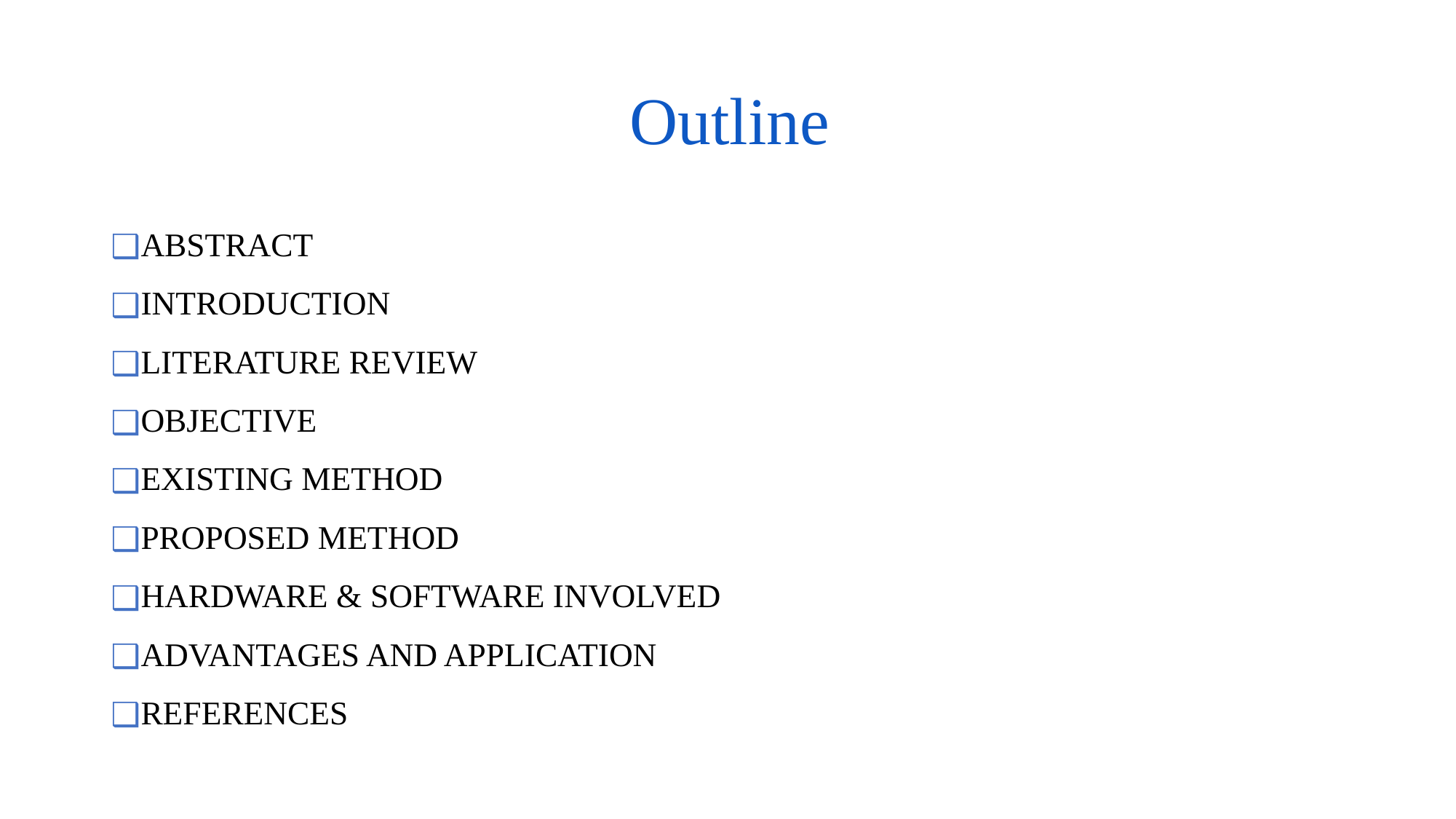

# Outline
ABSTRACT
INTRODUCTION
LITERATURE REVIEW
OBJECTIVE
EXISTING METHOD
PROPOSED METHOD
HARDWARE & SOFTWARE INVOLVED
ADVANTAGES AND APPLICATION
REFERENCES